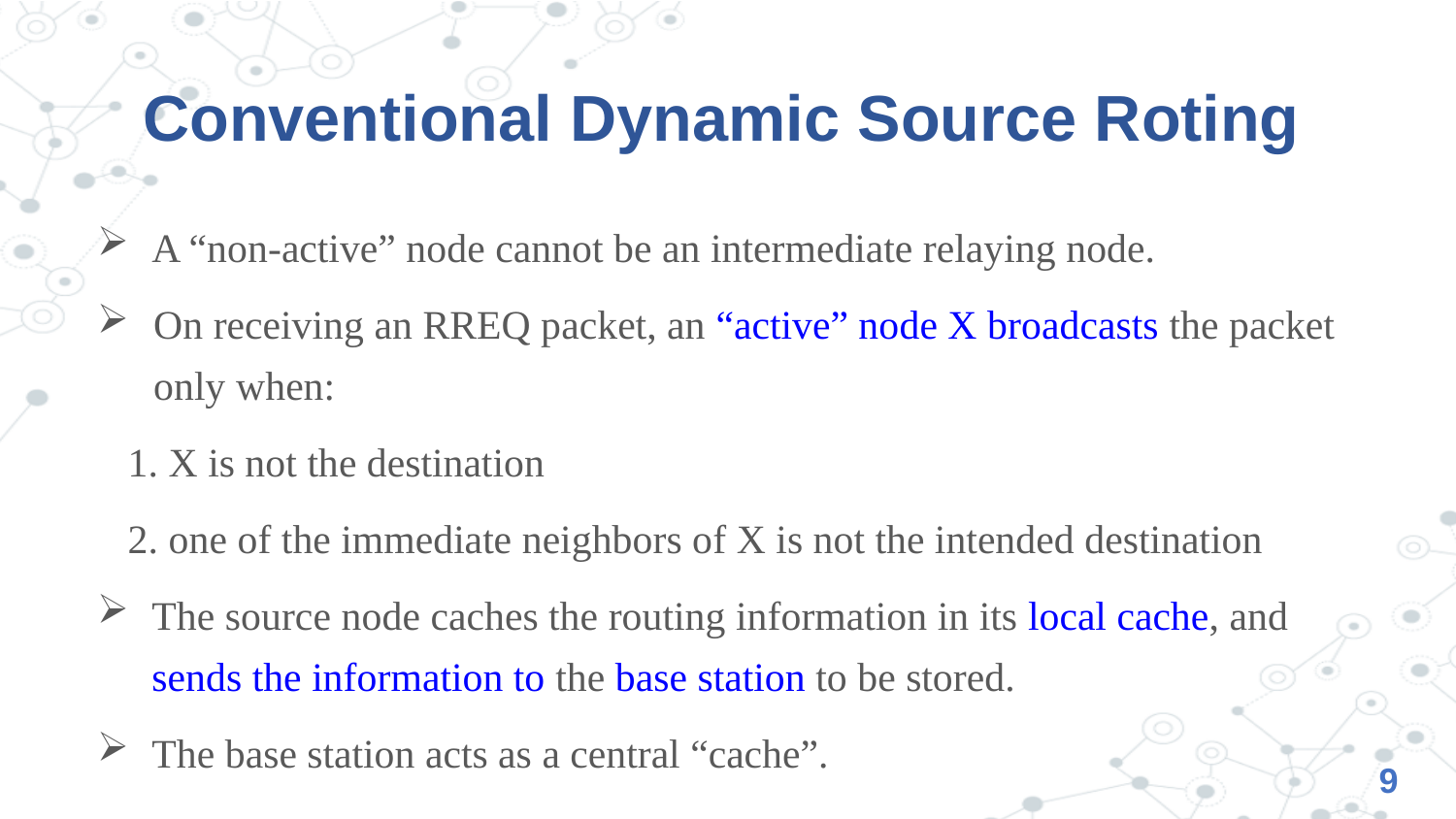

# Conventional Dynamic Source Roting
A “non-active” node cannot be an intermediate relaying node.
On receiving an RREQ packet, an “active” node X broadcasts the packet only when:
   1. X is not the destination
   2. one of the immediate neighbors of X is not the intended destination
The source node caches the routing information in its local cache, and sends the information to the base station to be stored.
The base station acts as a central “cache”.